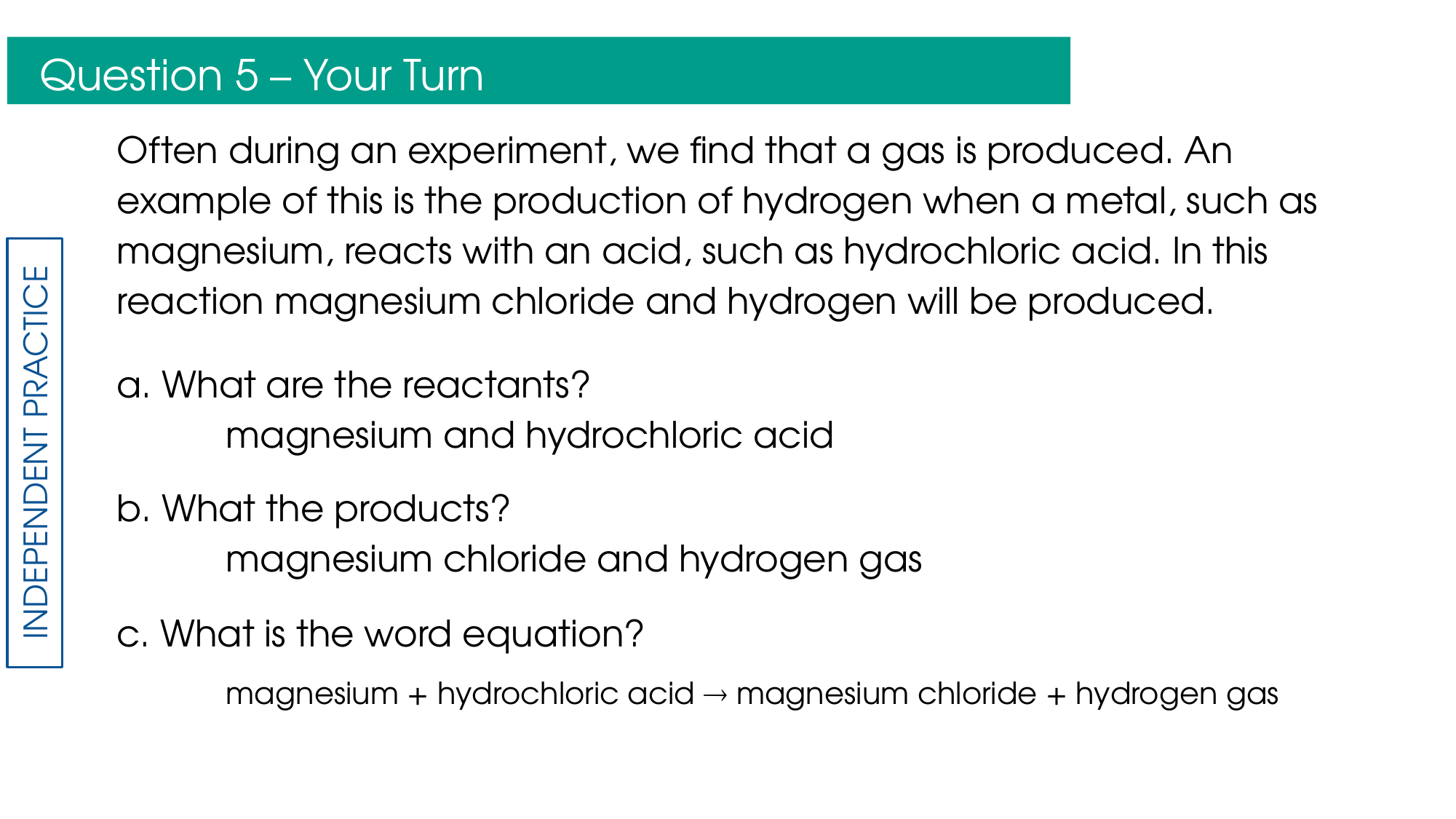

Question 5 – Your Turn
Often during an experiment, we find that a gas is produced. An example of this is the production of hydrogen when a metal, such as magnesium, reacts with an acid, such as hydrochloric acid. In this reaction magnesium chloride and hydrogen will be produced.

a. What are the reactants?
	magnesium and hydrochloric acid

b. What the products?
	magnesium chloride and hydrogen gas

c. What is the word equation?
	magnesium + hydrochloric acid → magnesium chloride + hydrogen gas